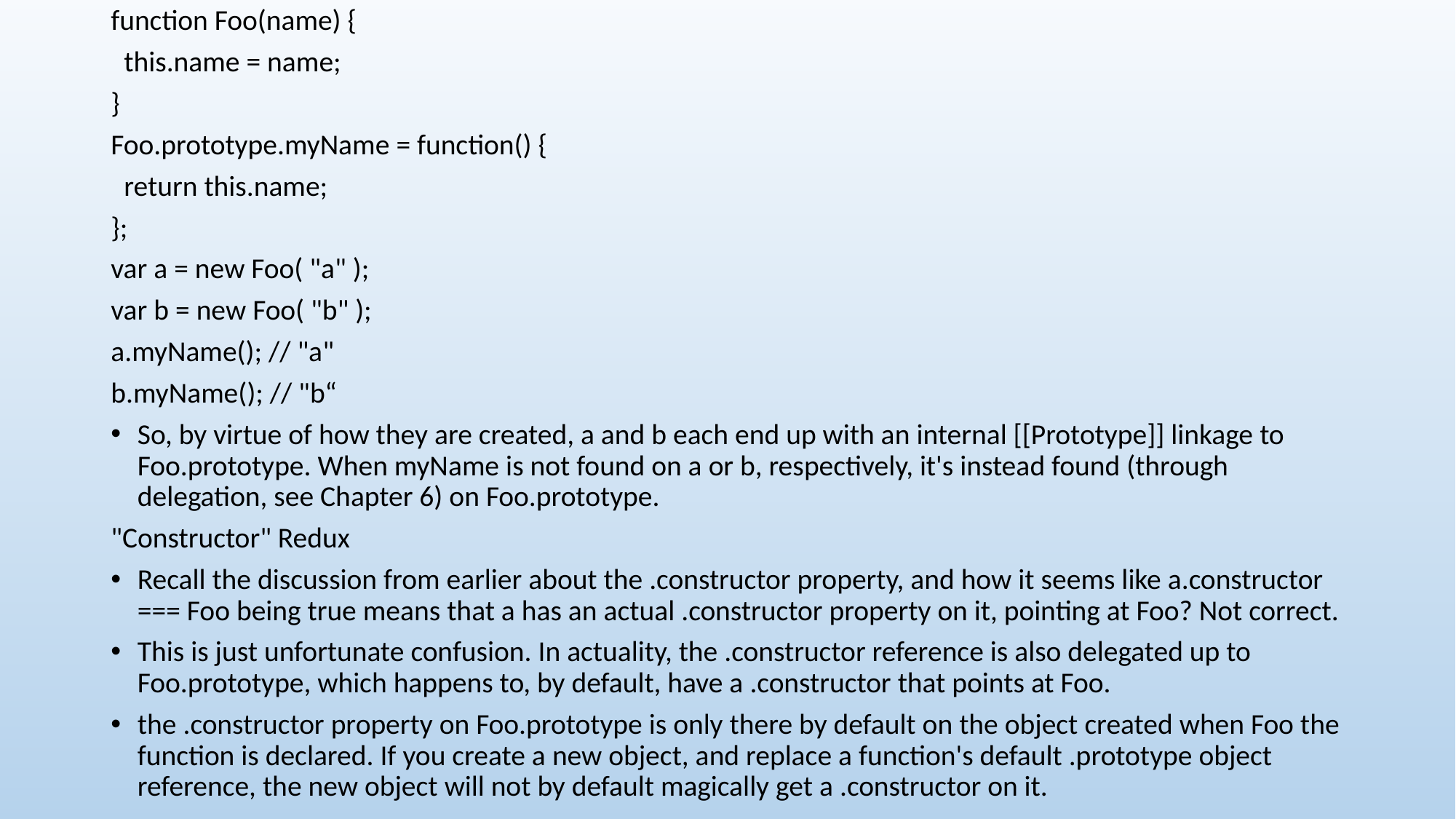

function Foo(name) {
  this.name = name;
}
Foo.prototype.myName = function() {
  return this.name;
};
var a = new Foo( "a" );
var b = new Foo( "b" );
a.myName(); // "a"
b.myName(); // "b“
So, by virtue of how they are created, a and b each end up with an internal [[Prototype]] linkage to Foo.prototype. When myName is not found on a or b, respectively, it's instead found (through delegation, see Chapter 6) on Foo.prototype.
"Constructor" Redux
Recall the discussion from earlier about the .constructor property, and how it seems like a.constructor === Foo being true means that a has an actual .constructor property on it, pointing at Foo? Not correct.
This is just unfortunate confusion. In actuality, the .constructor reference is also delegated up to Foo.prototype, which happens to, by default, have a .constructor that points at Foo.
the .constructor property on Foo.prototype is only there by default on the object created when Foo the function is declared. If you create a new object, and replace a function's default .prototype object reference, the new object will not by default magically get a .constructor on it.